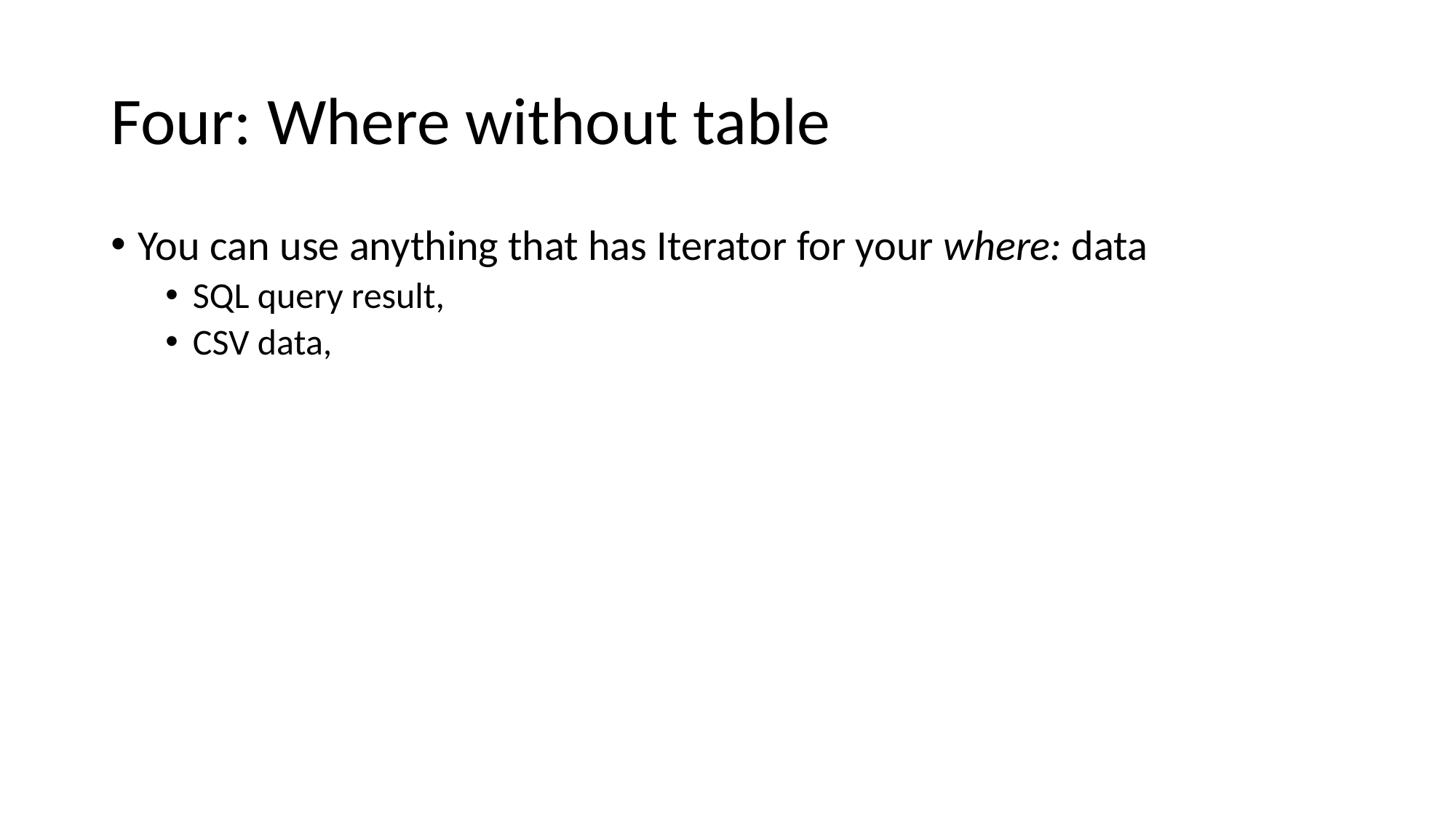

# Four: Where without table
You can use anything that has Iterator for your where: data
SQL query result,
CSV data,